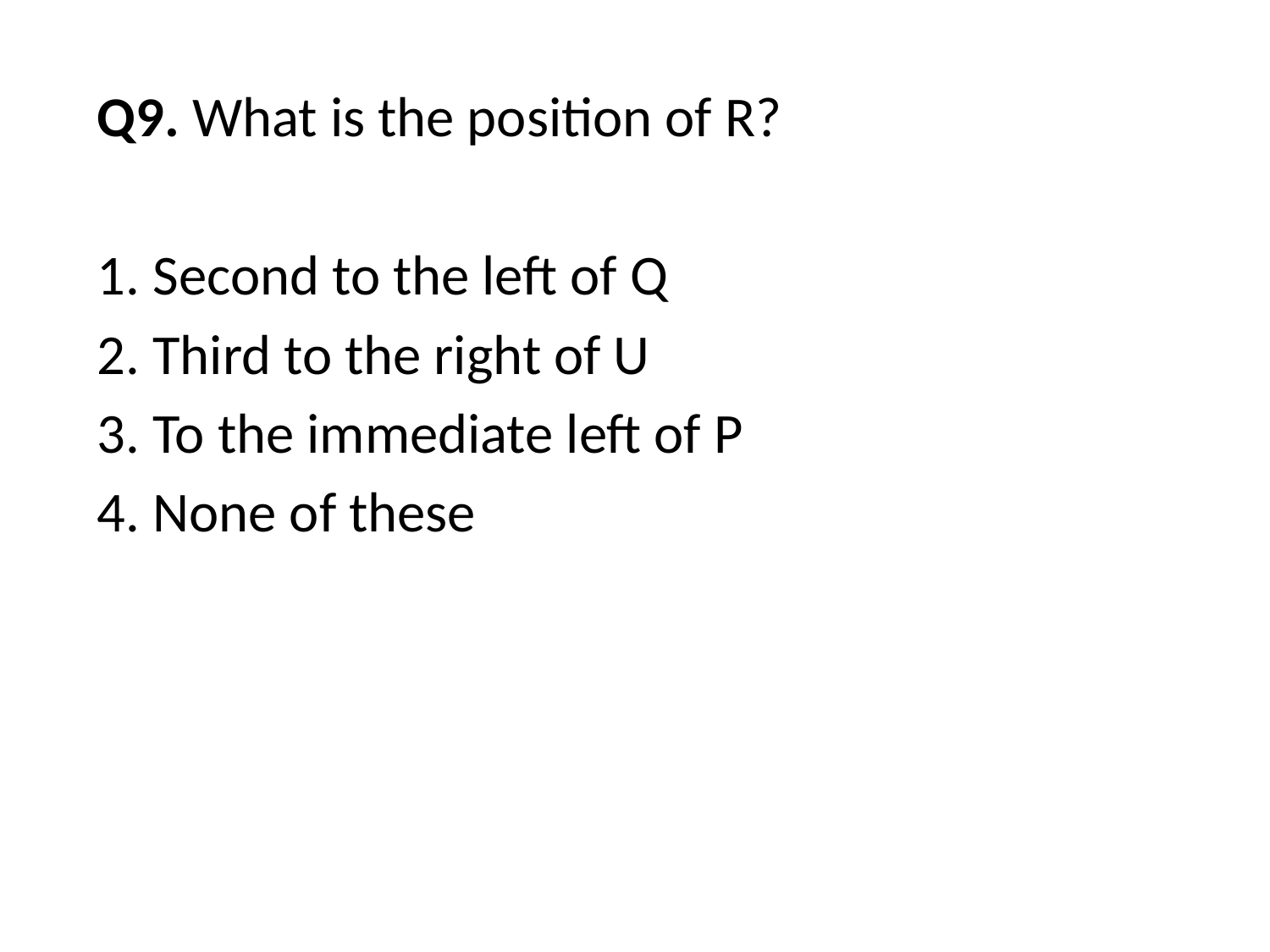

Q9. What is the position of R?

1. Second to the left of Q
2. Third to the right of U
3. To the immediate left of P
4. None of these